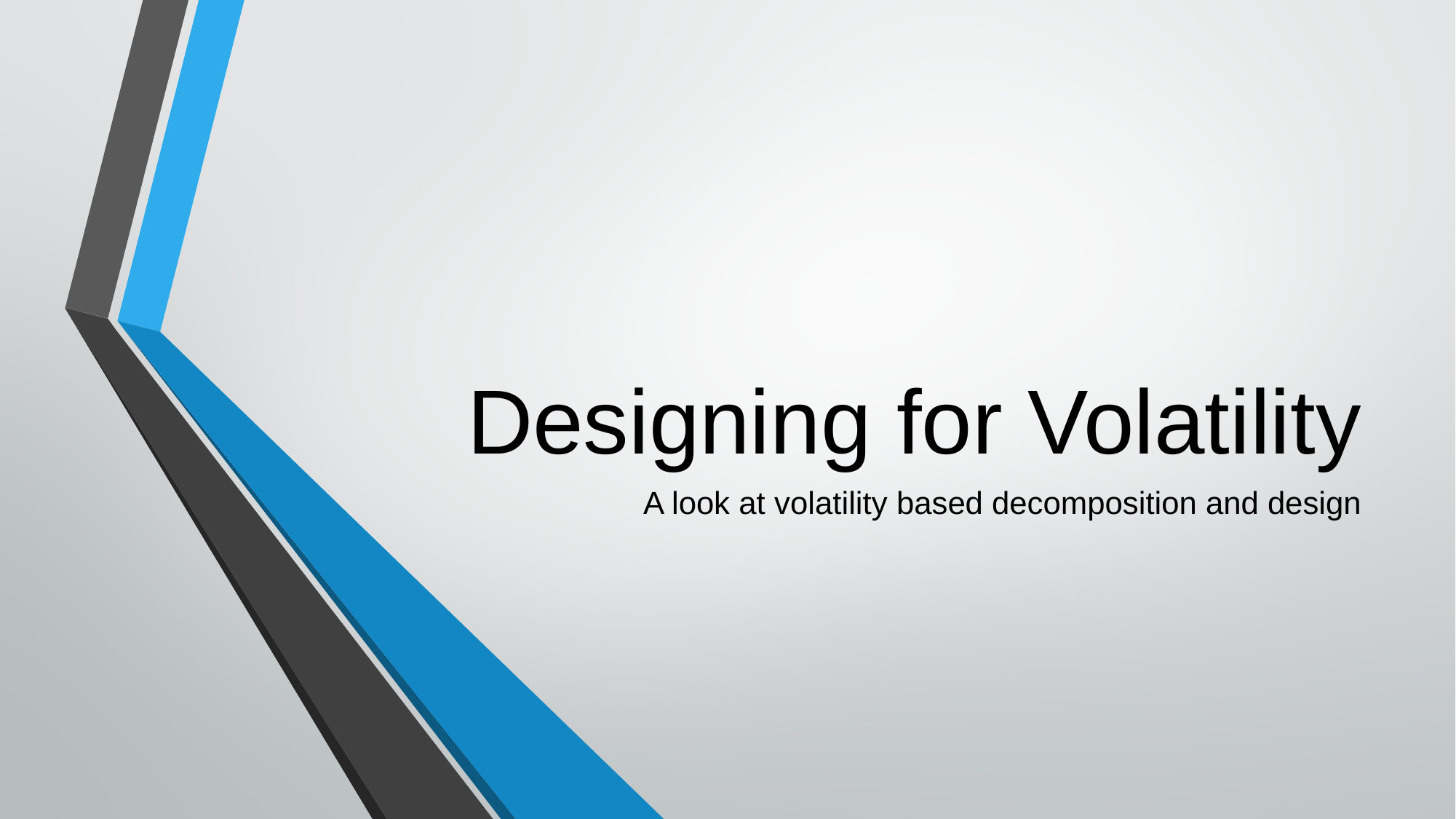

# Designing for Volatility
A look at volatility based decomposition and design